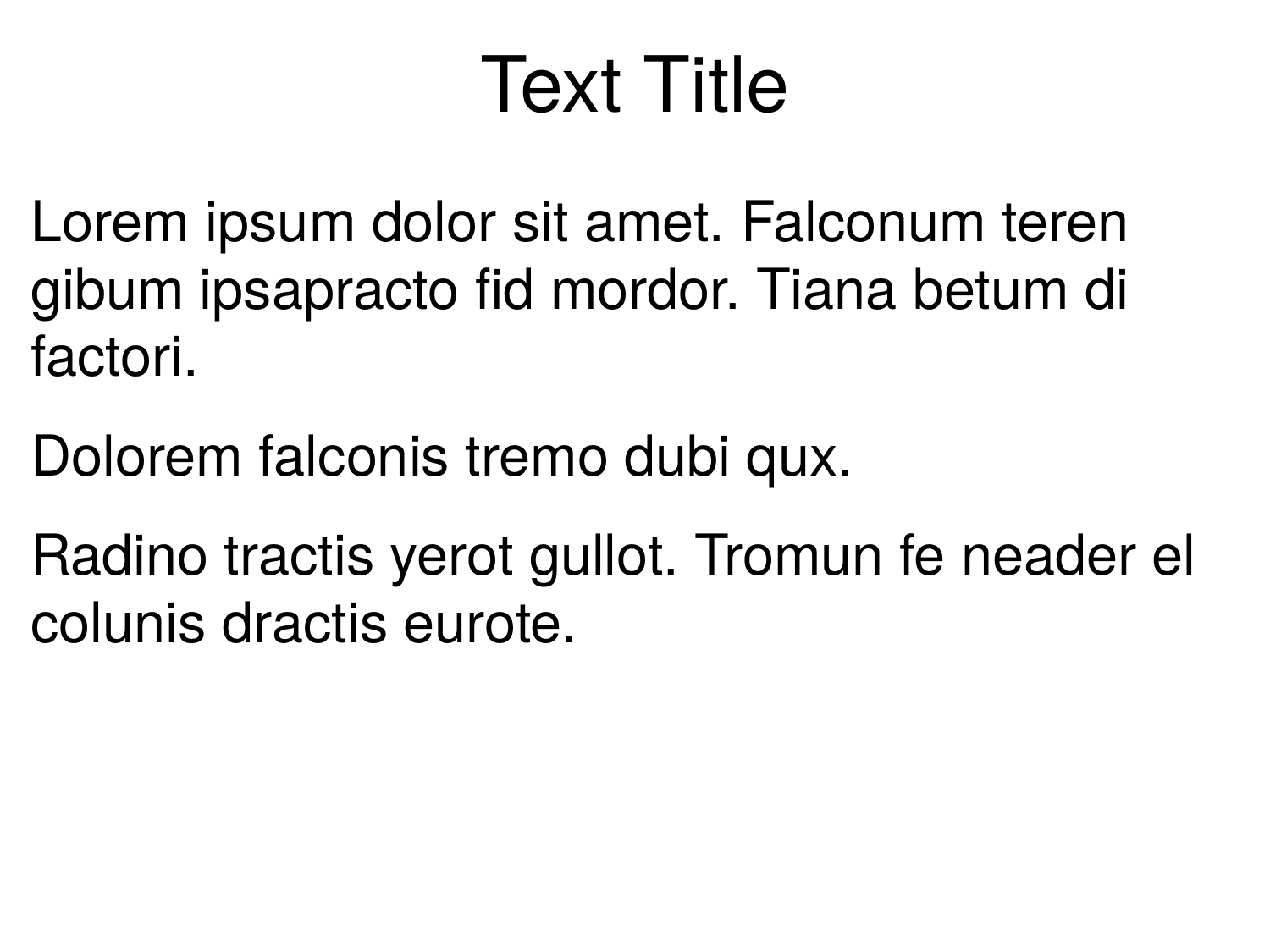

# Text Title
Lorem ipsum dolor sit amet. Falconum teren gibum ipsapracto fid mordor. Tiana betum di factori.
Dolorem falconis tremo dubi qux.
Radino tractis yerot gullot. Tromun fe neader el colunis dractis eurote.